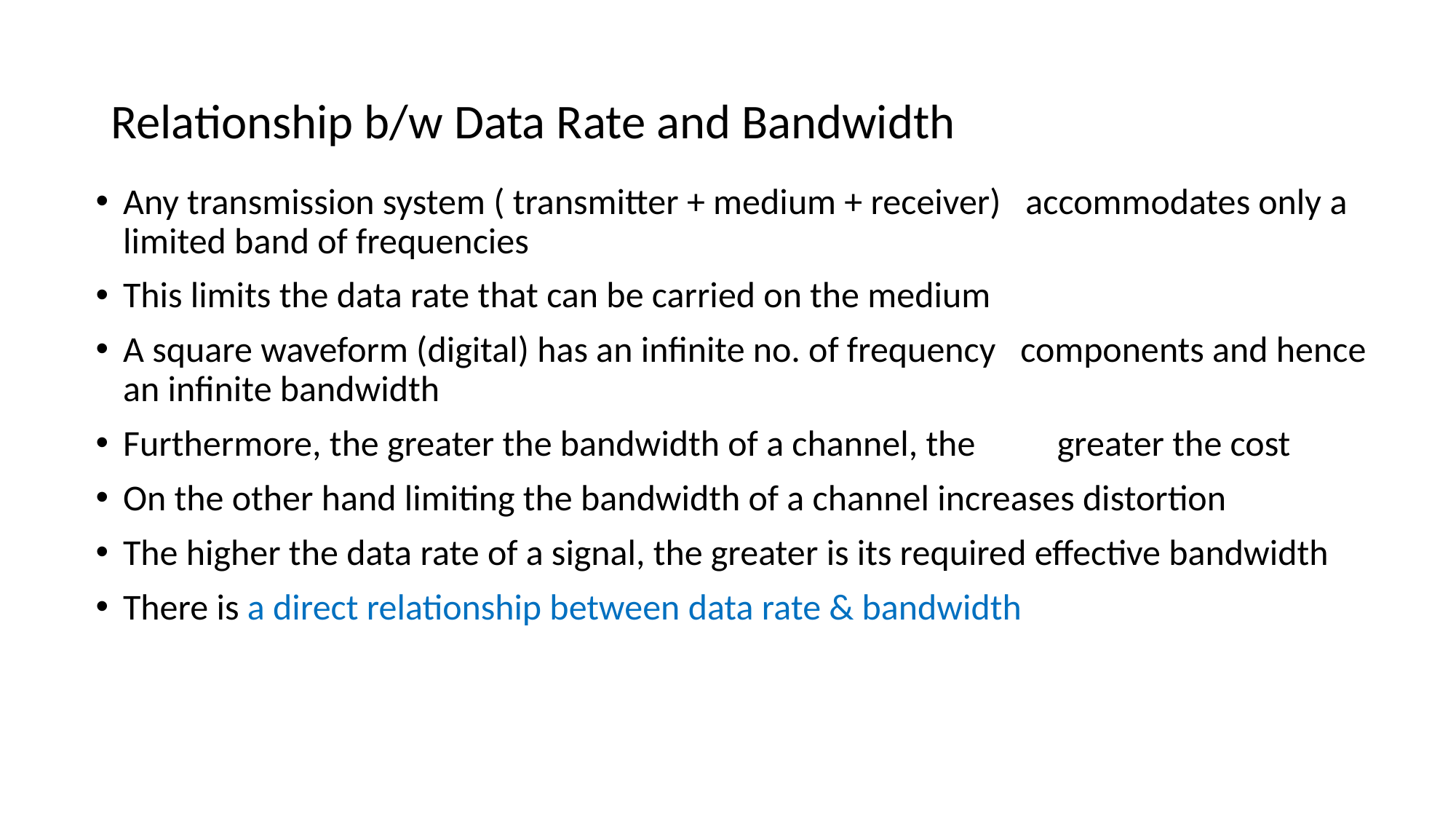

# Relationship b/w Data Rate and Bandwidth
Any transmission system ( transmitter + medium + receiver)   accommodates only a limited band of frequencies
This limits the data rate that can be carried on the medium
A square waveform (digital) has an infinite no. of frequency   components and hence an infinite bandwidth
Furthermore, the greater the bandwidth of a channel, the          greater the cost
On the other hand limiting the bandwidth of a channel increases distortion
The higher the data rate of a signal, the greater is its required effective bandwidth
There is a direct relationship between data rate & bandwidth